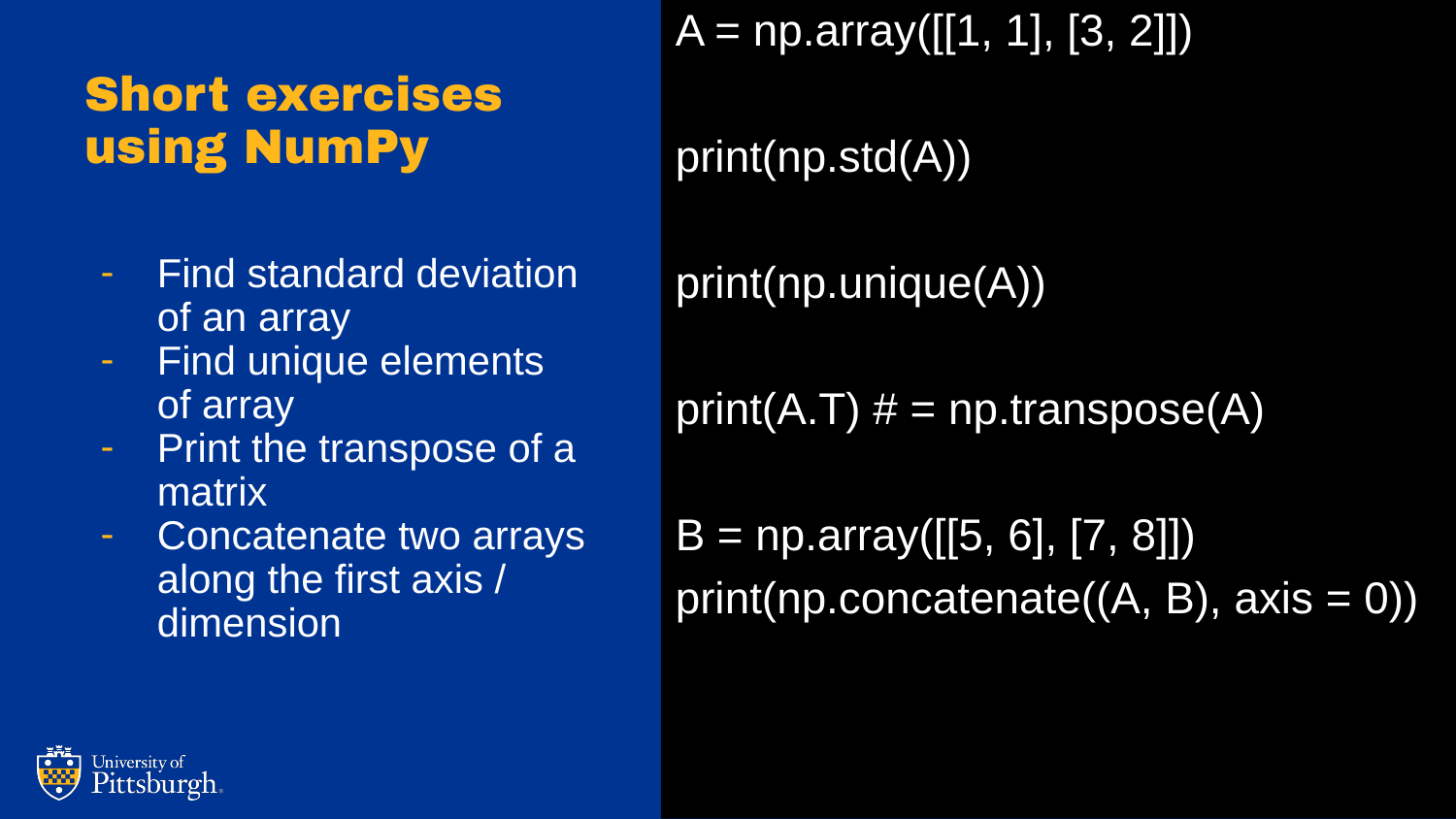

A = np.array([[1, 1], [3, 2]])

print(np.std(A))

print(np.unique(A))

print(A.T) # = np.transpose(A)

B = np.array([[5, 6], [7, 8]])
print(np.concatenate((A, B), axis = 0))

# Short exercises using NumPy
Find standard deviation of an array
Find unique elements of array
Print the transpose of a matrix
Concatenate two arrays along the first axis / dimension